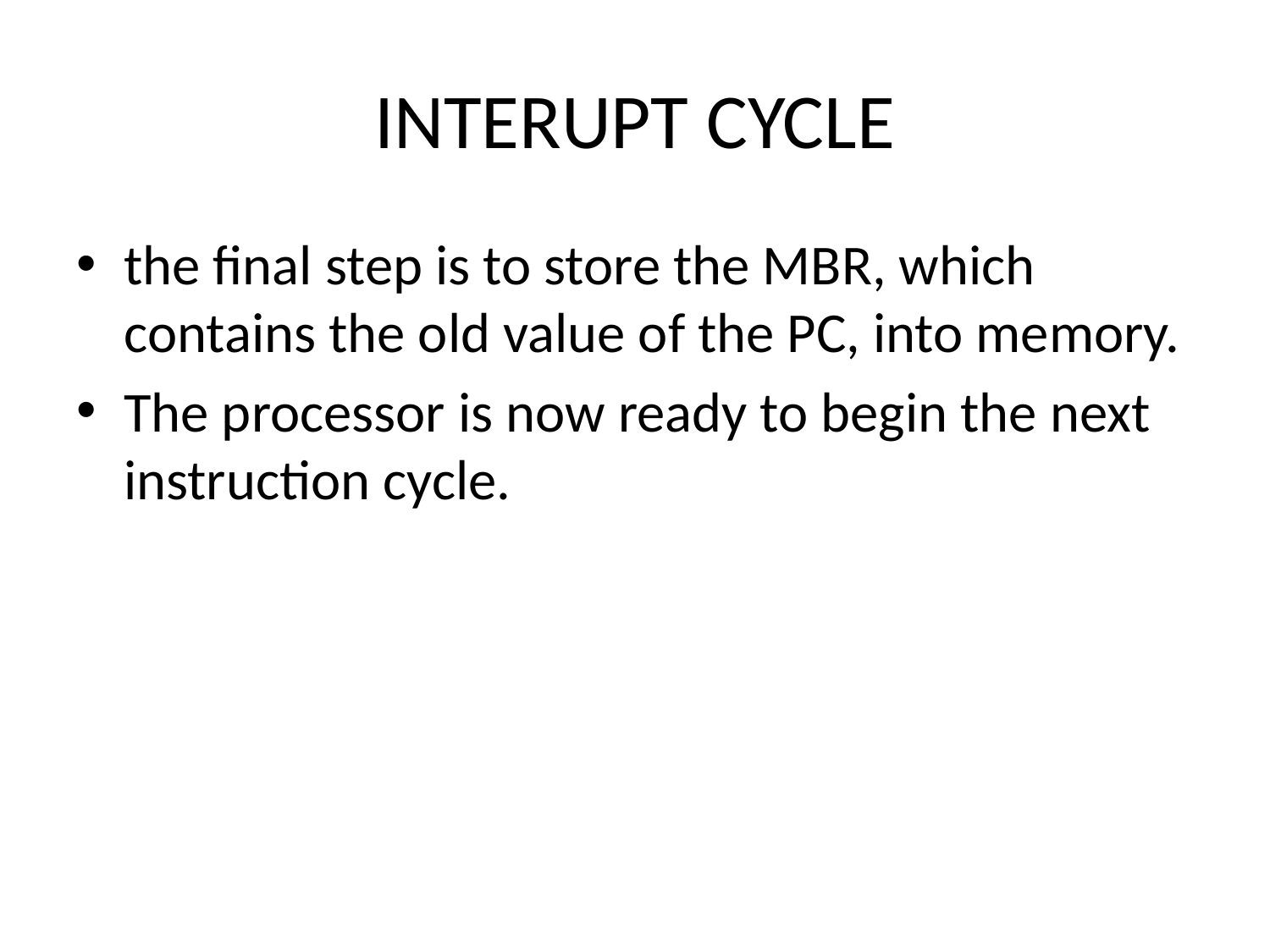

# INTERUPT CYCLE
the final step is to store the MBR, which contains the old value of the PC, into memory.
The processor is now ready to begin the next instruction cycle.